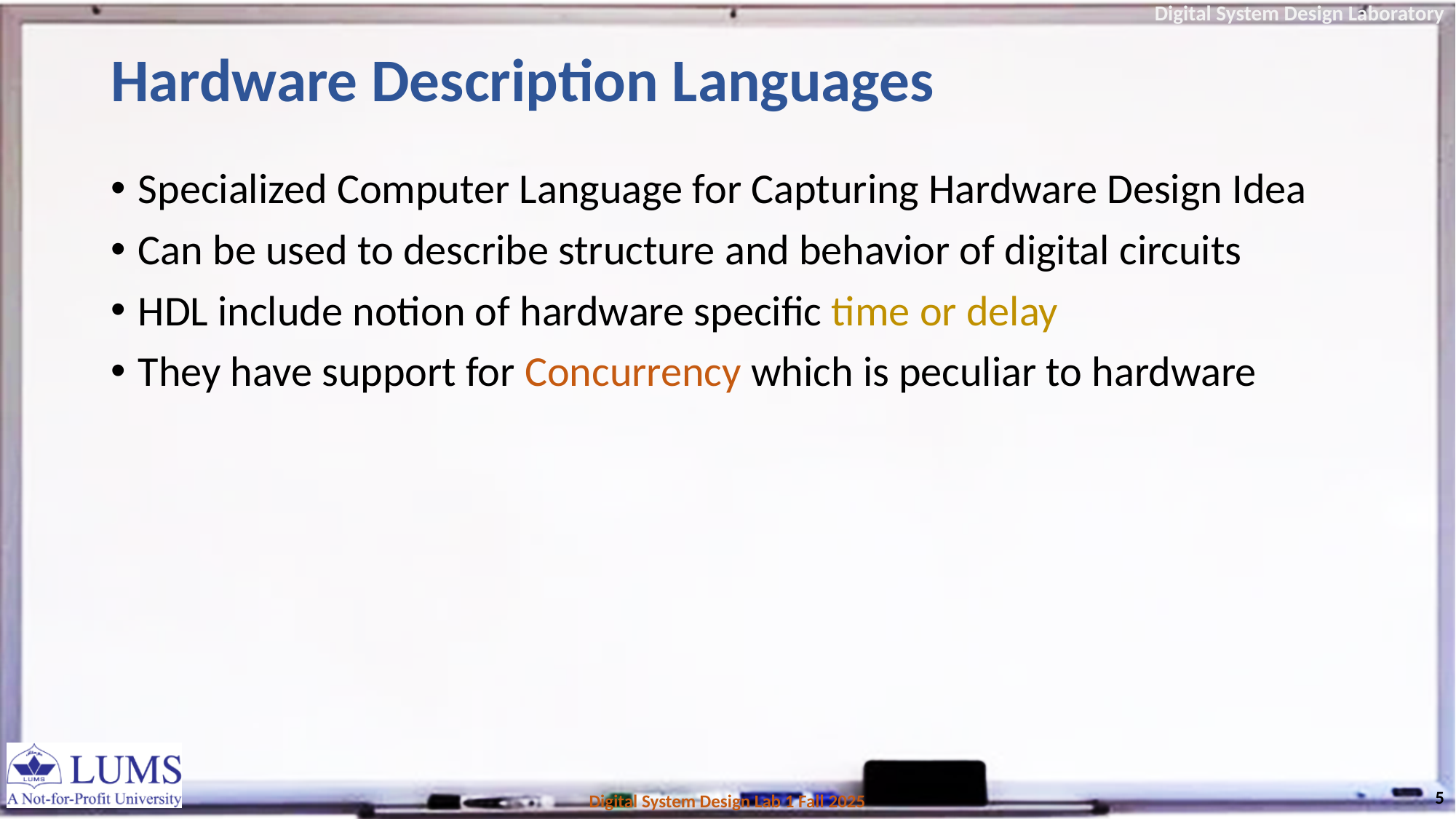

# Hardware Description Languages
Specialized Computer Language for Capturing Hardware Design Idea
Can be used to describe structure and behavior of digital circuits
HDL include notion of hardware specific time or delay
They have support for Concurrency which is peculiar to hardware

5
Digital System Design Lab 1 Fall 2025